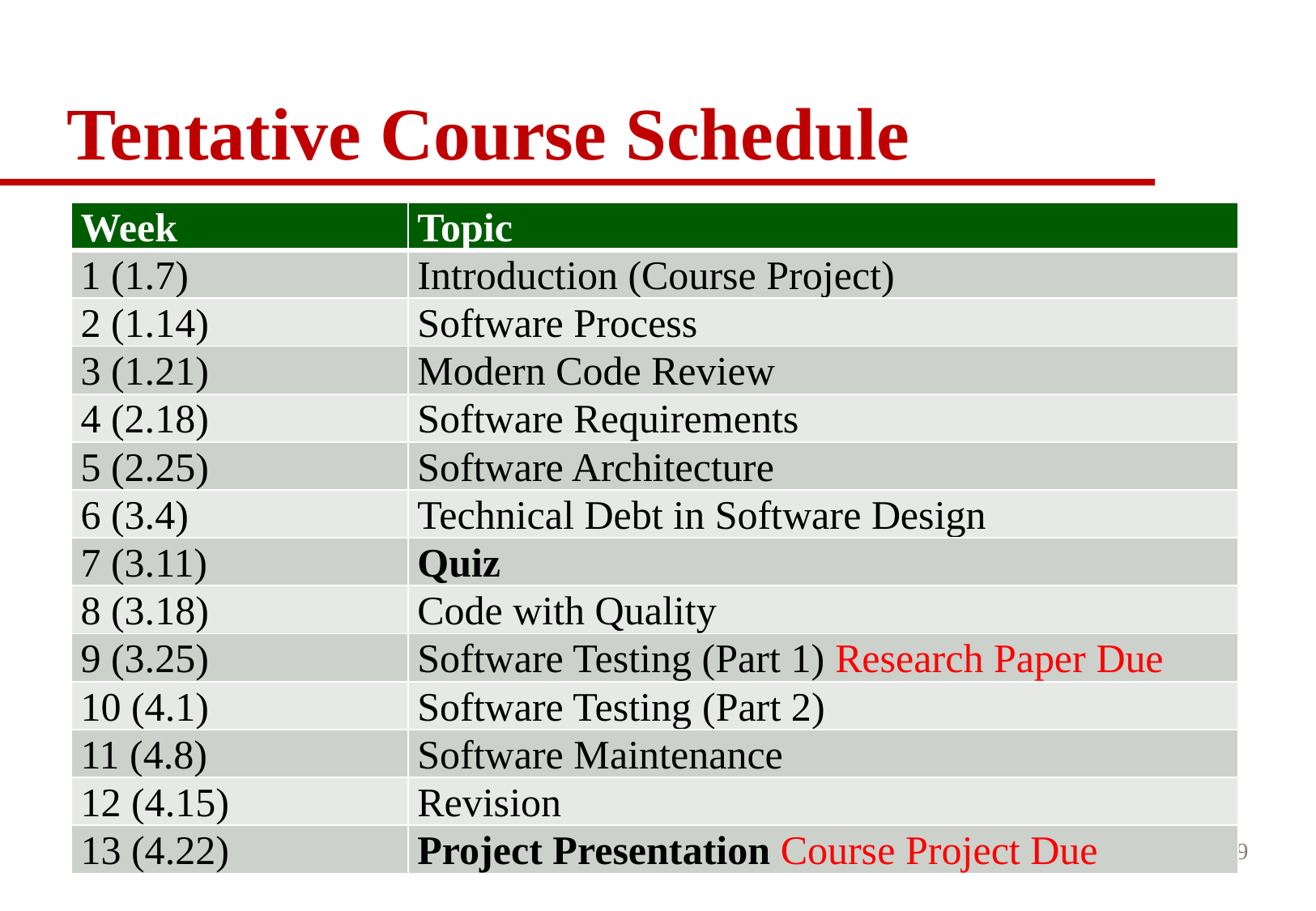

# Tentative Course Schedule
| Week | Topic |
| --- | --- |
| 1 (1.7) | Introduction (Course Project) |
| 2 (1.14) | Software Process |
| 3 (1.21) | Modern Code Review |
| 4 (2.18) | Software Requirements |
| 5 (2.25) | Software Architecture |
| 6 (3.4) | Technical Debt in Software Design |
| 7 (3.11) | Quiz |
| 8 (3.18) | Code with Quality |
| 9 (3.25) | Software Testing (Part 1) Research Paper Due |
| 10 (4.1) | Software Testing (Part 2) |
| 11 (4.8) | Software Maintenance |
| 12 (4.15) | Revision |
| 13 (4.22) | Project Presentation Course Project Due |
9